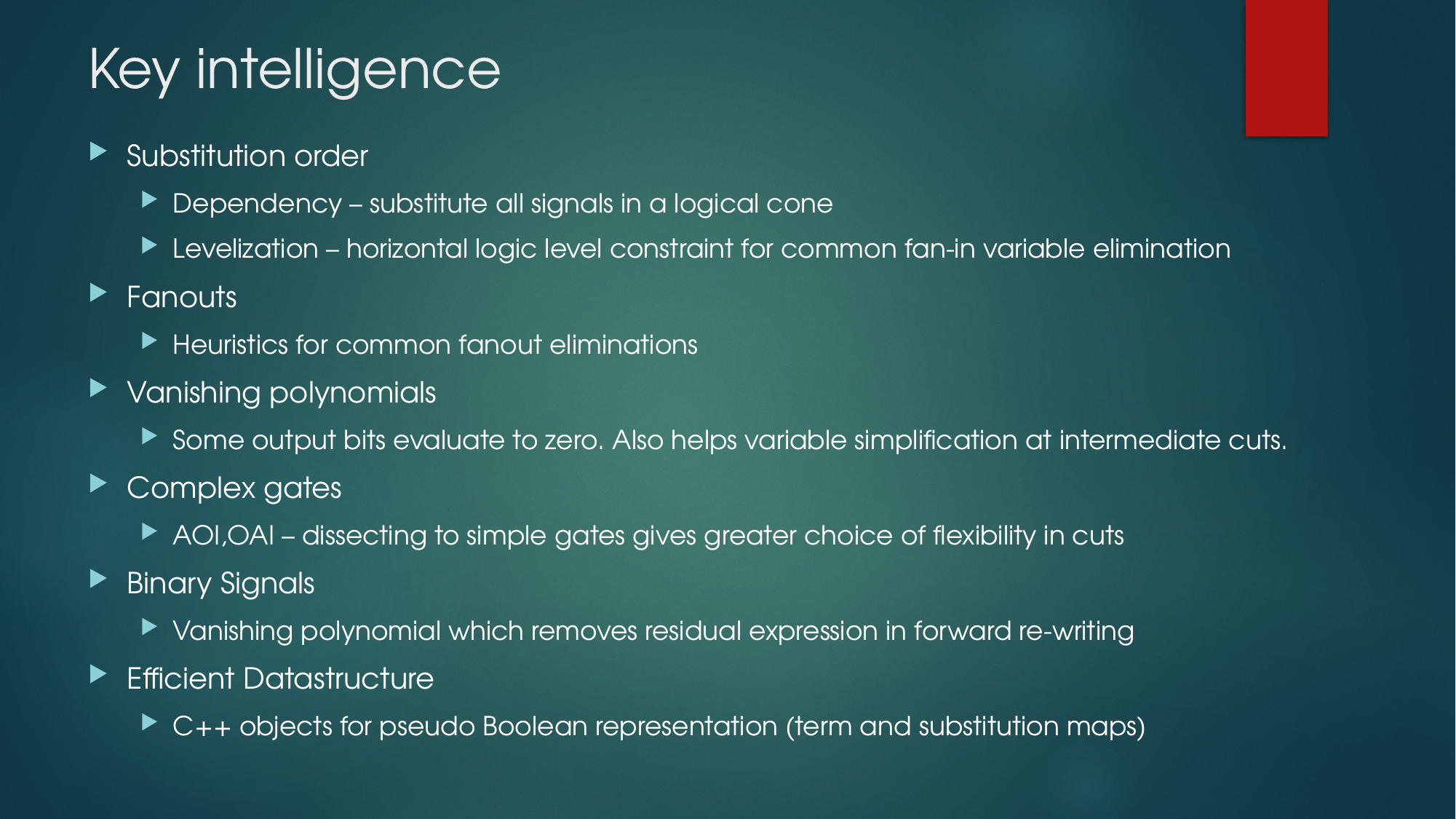

# Key intelligence
Substitution order
Dependency – substitute all signals in a logical cone
Levelization – horizontal logic level constraint for common fan-in variable elimination
Fanouts
Heuristics for common fanout eliminations
Vanishing polynomials
Some output bits evaluate to zero. Also helps variable simplification at intermediate cuts.
Complex gates
AOI,OAI – dissecting to simple gates gives greater choice of flexibility in cuts
Binary Signals
Vanishing polynomial which removes residual expression in forward re-writing
Efficient Datastructure
C++ objects for pseudo Boolean representation (term and substitution maps)